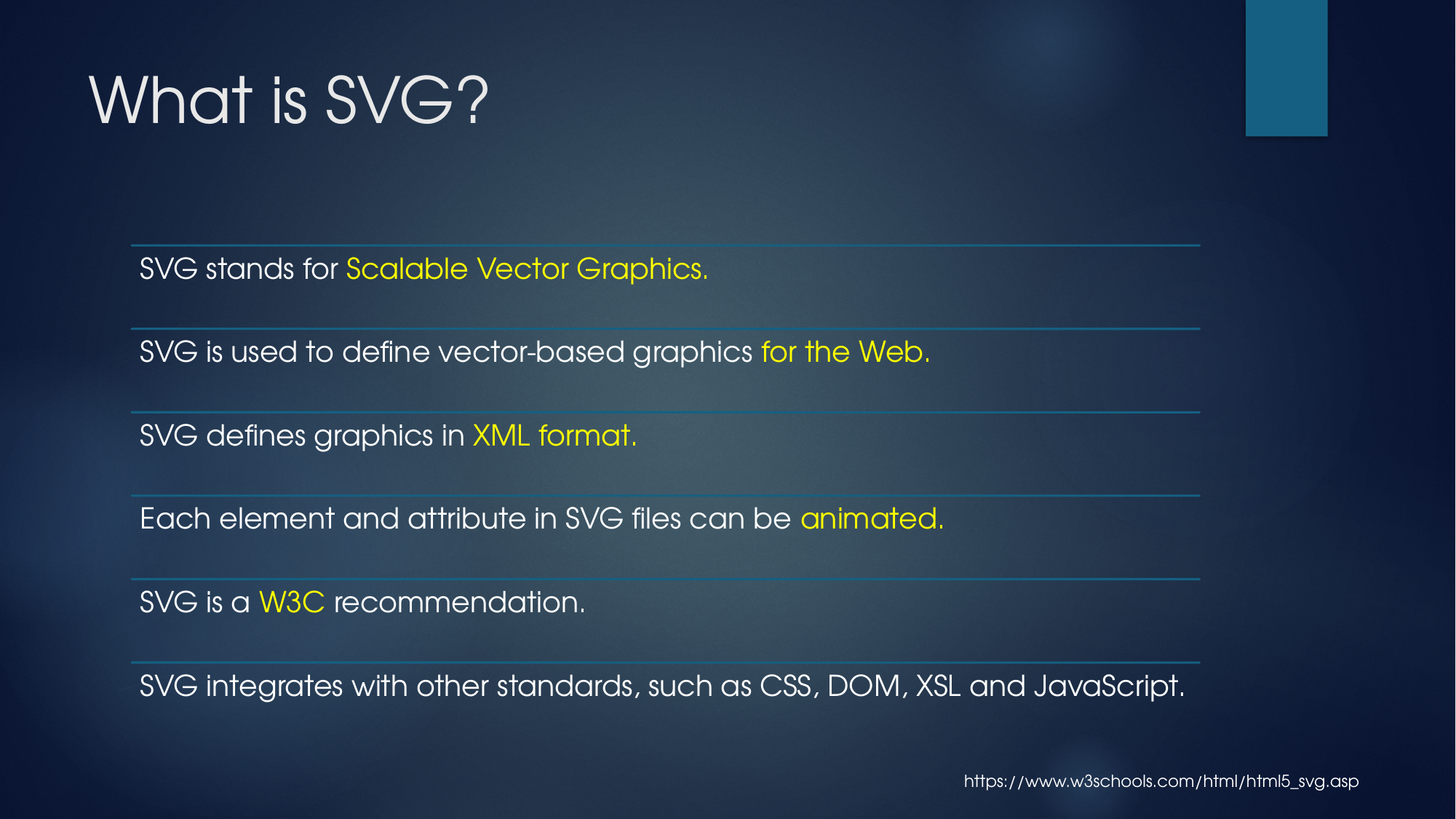

# What is SVG?
SVG stands for Scalable Vector Graphics.
SVG is used to define vector-based graphics for the Web.
SVG defines graphics in XML format.
Each element and attribute in SVG files can be animated.
SVG is a W3C recommendation.
SVG integrates with other standards, such as CSS, DOM, XSL and JavaScript.
https://www.w3schools.com/html/html5_svg.asp